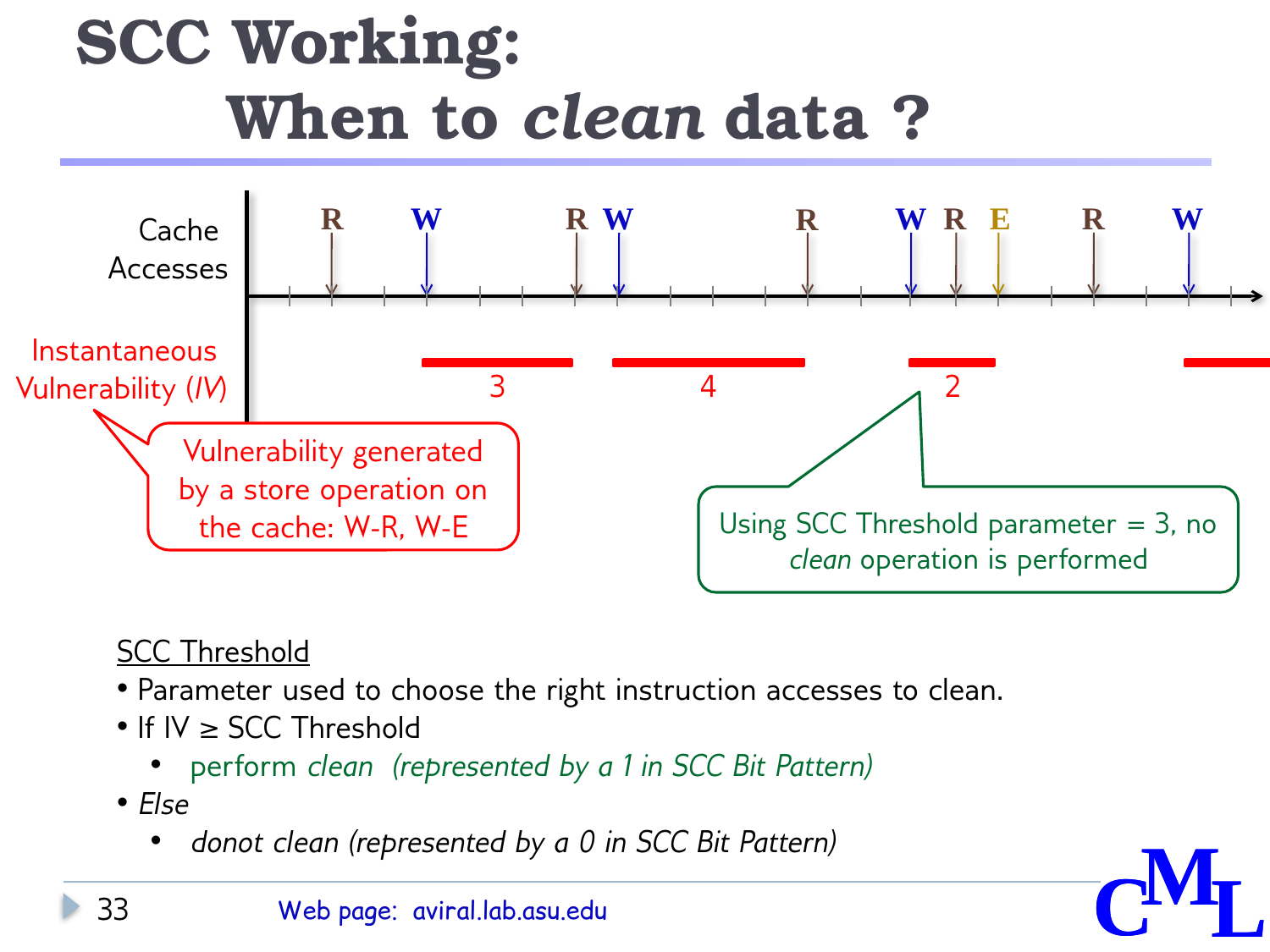

# SCC Working: When to clean data ?
W
W
R
E
W
R
W
R
R
R
Cache
Accesses
Instantaneous
Vulnerability (IV)

3

4

2

Vulnerability generated by a store operation on the cache: W-R, W-E
Using SCC Threshold parameter = 3, no clean operation is performed
SCC Threshold
 Parameter used to choose the right instruction accesses to clean.
 If IV ≥ SCC Threshold
 perform clean  (represented by a 1 in SCC Bit Pattern)
 Else
 donot clean (represented by a 0 in SCC Bit Pattern)

33